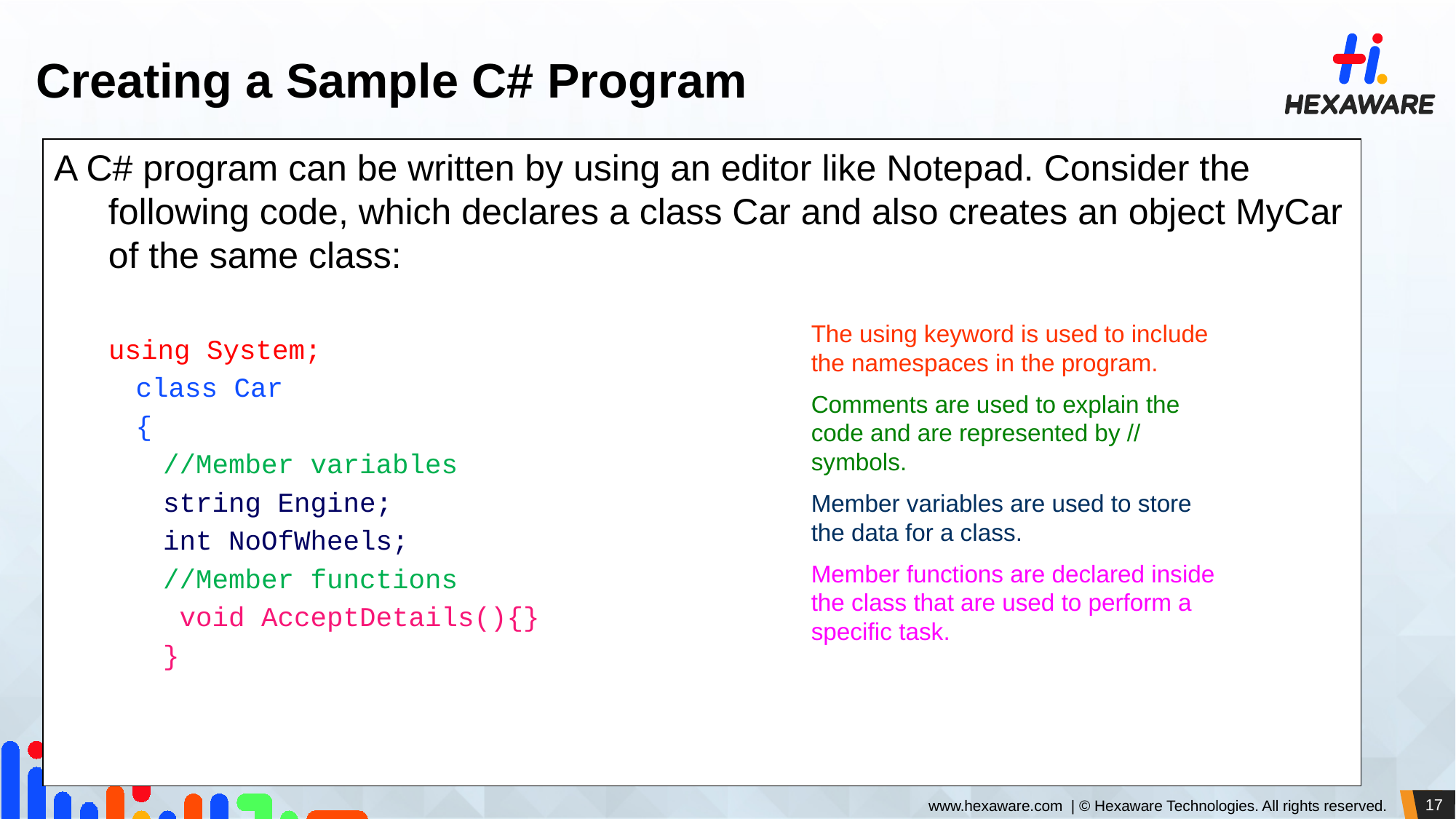

Creating a Sample C# Program
A C# program can be written by using an editor like Notepad. Consider the following code, which declares a class Car and also creates an object MyCar of the same class:

using System;
class Car
{
//Member variables
string Engine;
int NoOfWheels;
//Member functions
 void AcceptDetails(){}
}
The using keyword is used to include the namespaces in the program.
Comments are used to explain the code and are represented by // symbols.
Member variables are used to store the data for a class.
Member functions are declared inside the class that are used to perform a specific task.